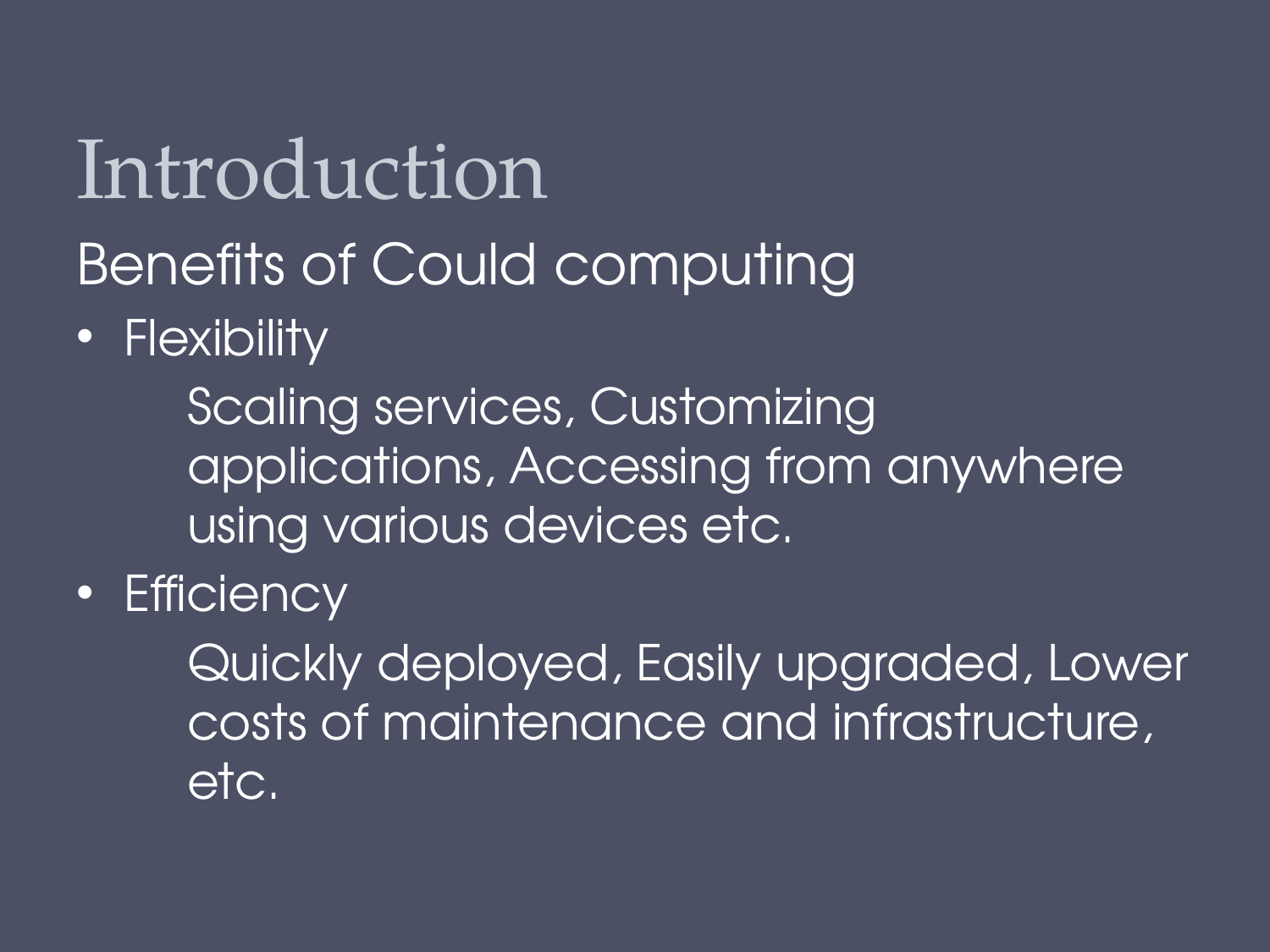

# Introduction
Benefits of Could computing
Flexibility
Scaling services, Customizing applications, Accessing from anywhere using various devices etc.
Efficiency
Quickly deployed, Easily upgraded, Lower costs of maintenance and infrastructure, etc.